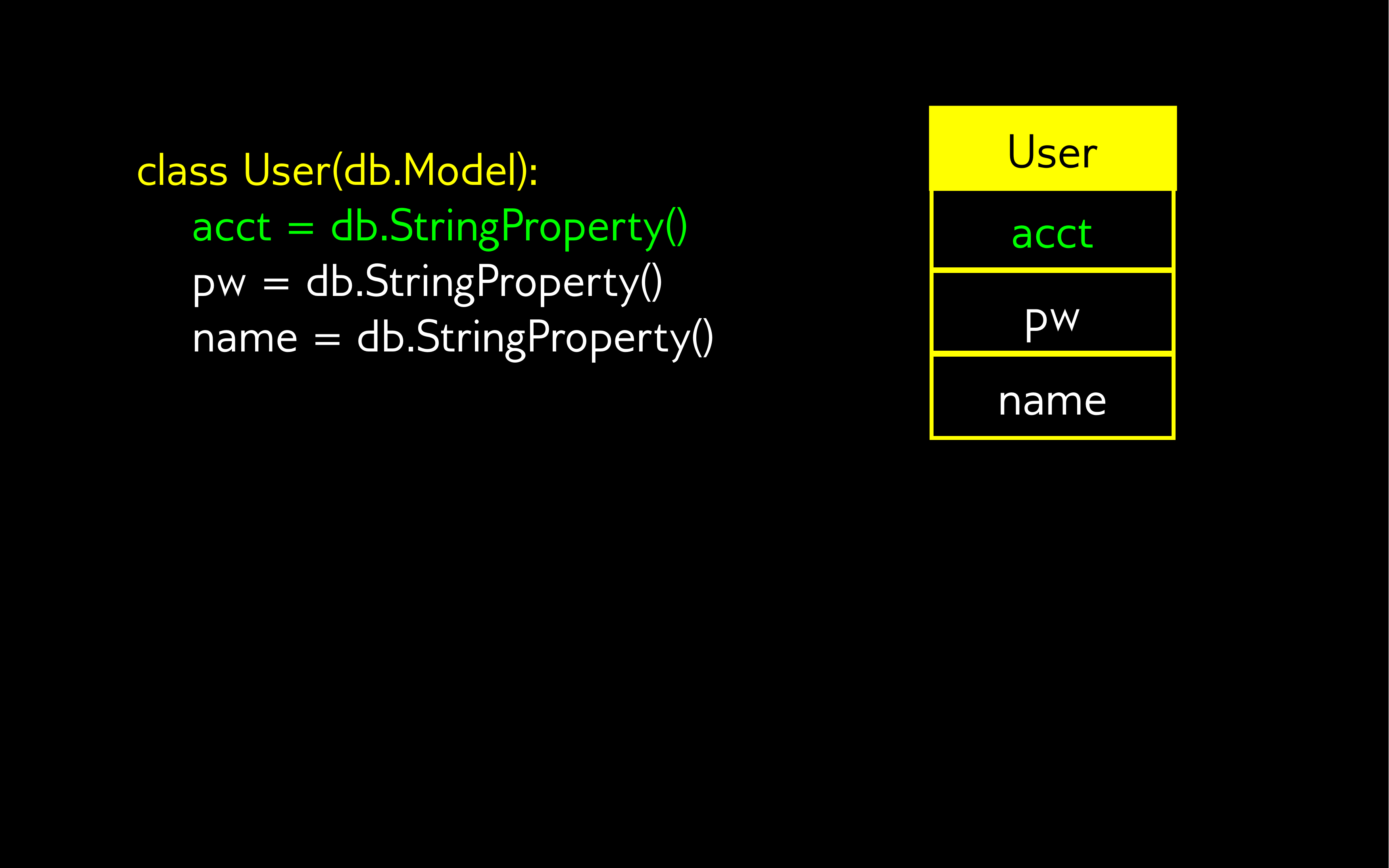

User
class User(db.Model):
    acct = db.StringProperty()
    pw = db.StringProperty()
    name = db.StringProperty()

acct
pw
name